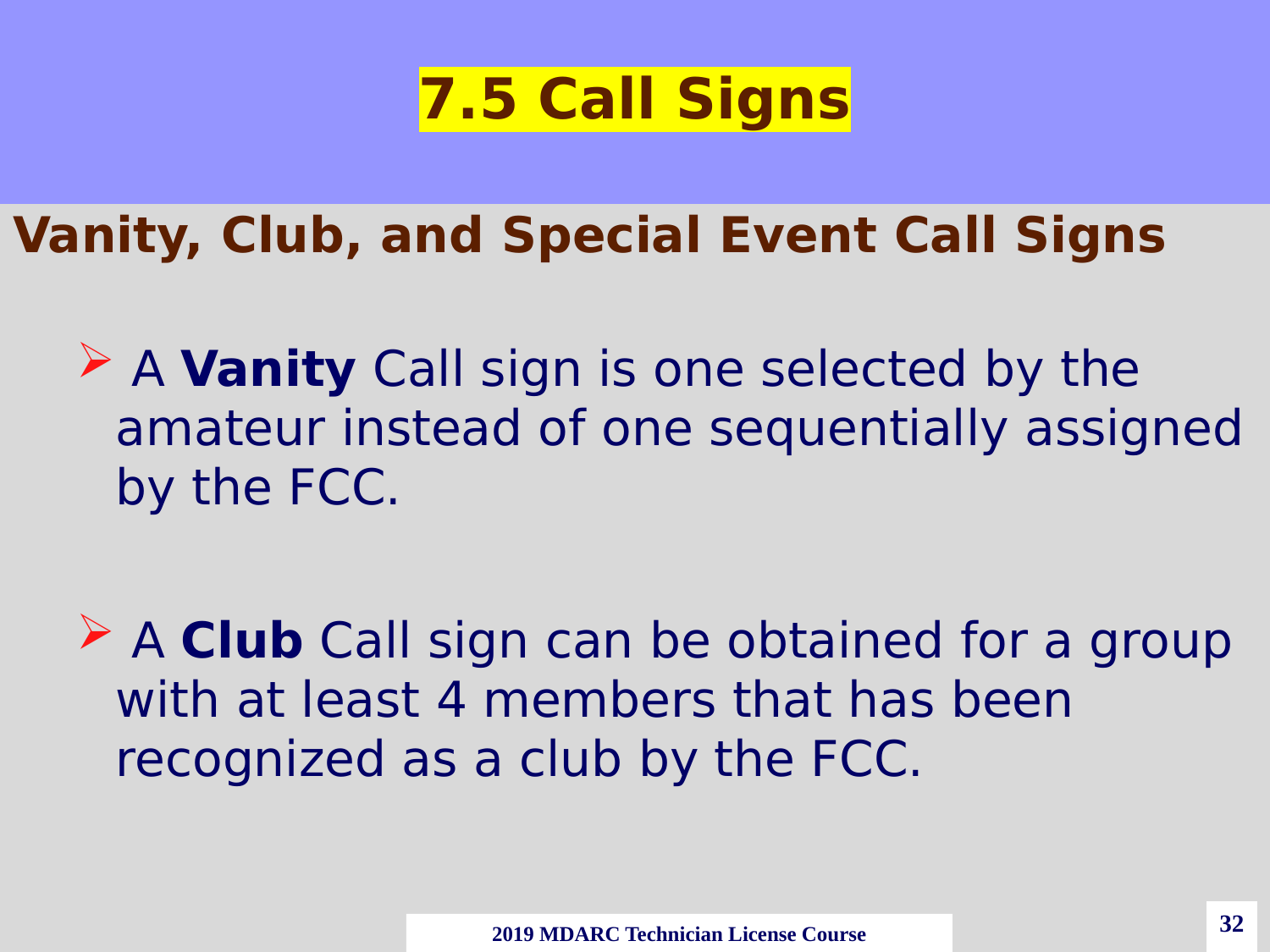

# 7.5 Call Signs
Vanity, Club, and Special Event Call Signs

 A Vanity Call sign is one selected by the amateur instead of one sequentially assigned by the FCC.

 A Club Call sign can be obtained for a group with at least 4 members that has been recognized as a club by the FCC.

32
2019 MDARC Technician License Course